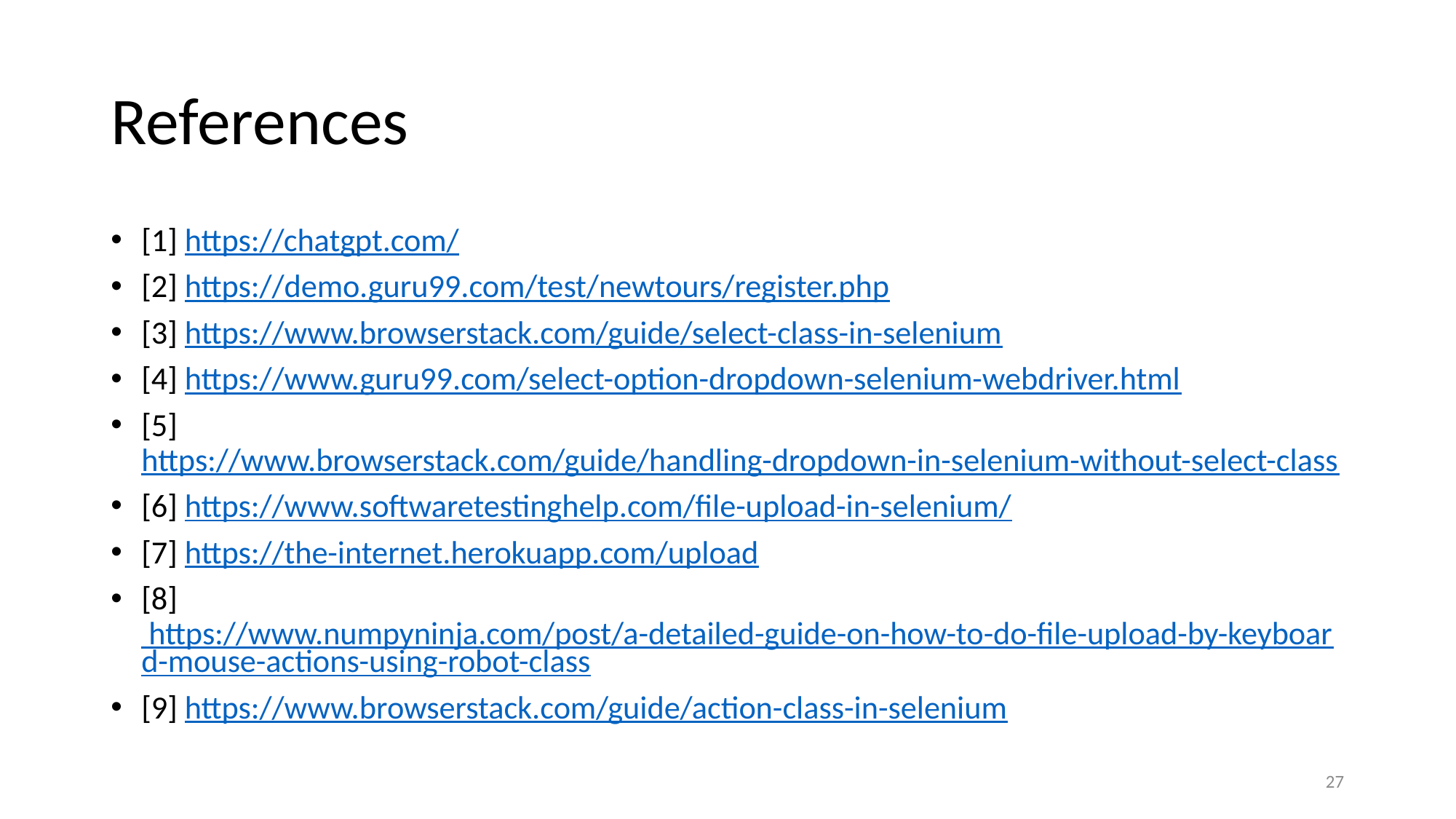

# References
[1] https://chatgpt.com/
[2] https://demo.guru99.com/test/newtours/register.php
[3] https://www.browserstack.com/guide/select-class-in-selenium
[4] https://www.guru99.com/select-option-dropdown-selenium-webdriver.html
[5] https://www.browserstack.com/guide/handling-dropdown-in-selenium-without-select-class
[6] https://www.softwaretestinghelp.com/file-upload-in-selenium/
[7] https://the-internet.herokuapp.com/upload
[8] https://www.numpyninja.com/post/a-detailed-guide-on-how-to-do-file-upload-by-keyboard-mouse-actions-using-robot-class
[9] https://www.browserstack.com/guide/action-class-in-selenium

27